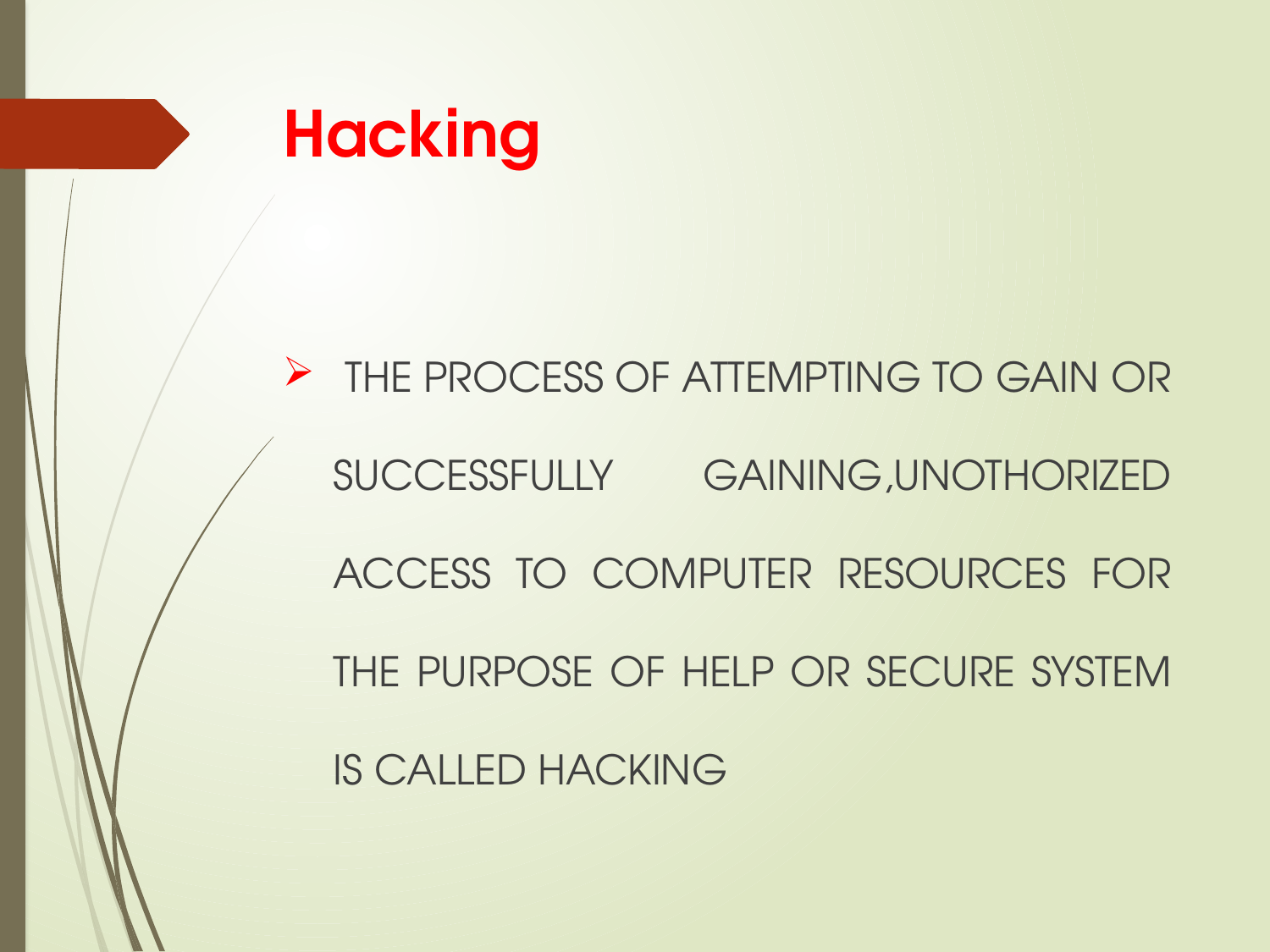

# Hacking
 THE PROCESS OF ATTEMPTING TO GAIN OR SUCCESSFULLY GAINING,UNOTHORIZED ACCESS TO COMPUTER RESOURCES FOR THE PURPOSE OF HELP OR SECURE SYSTEM IS CALLED HACKING